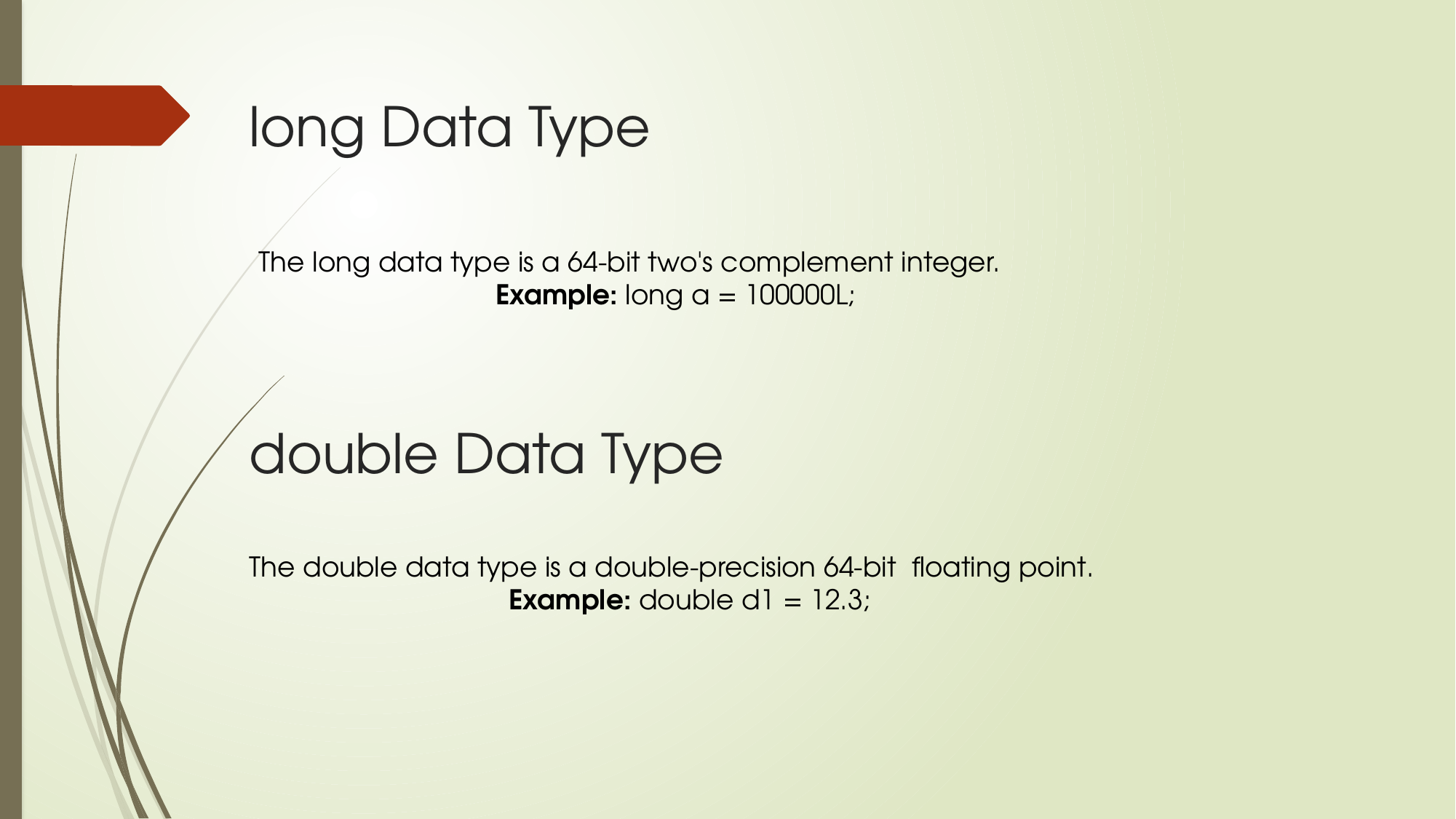

# long Data Type
The long data type is a 64-bit two's complement integer.
                               Example: long a = 100000L;
double Data Type
The double data type is a double-precision 64-bit  floating point.
                                  Example: double d1 = 12.3;